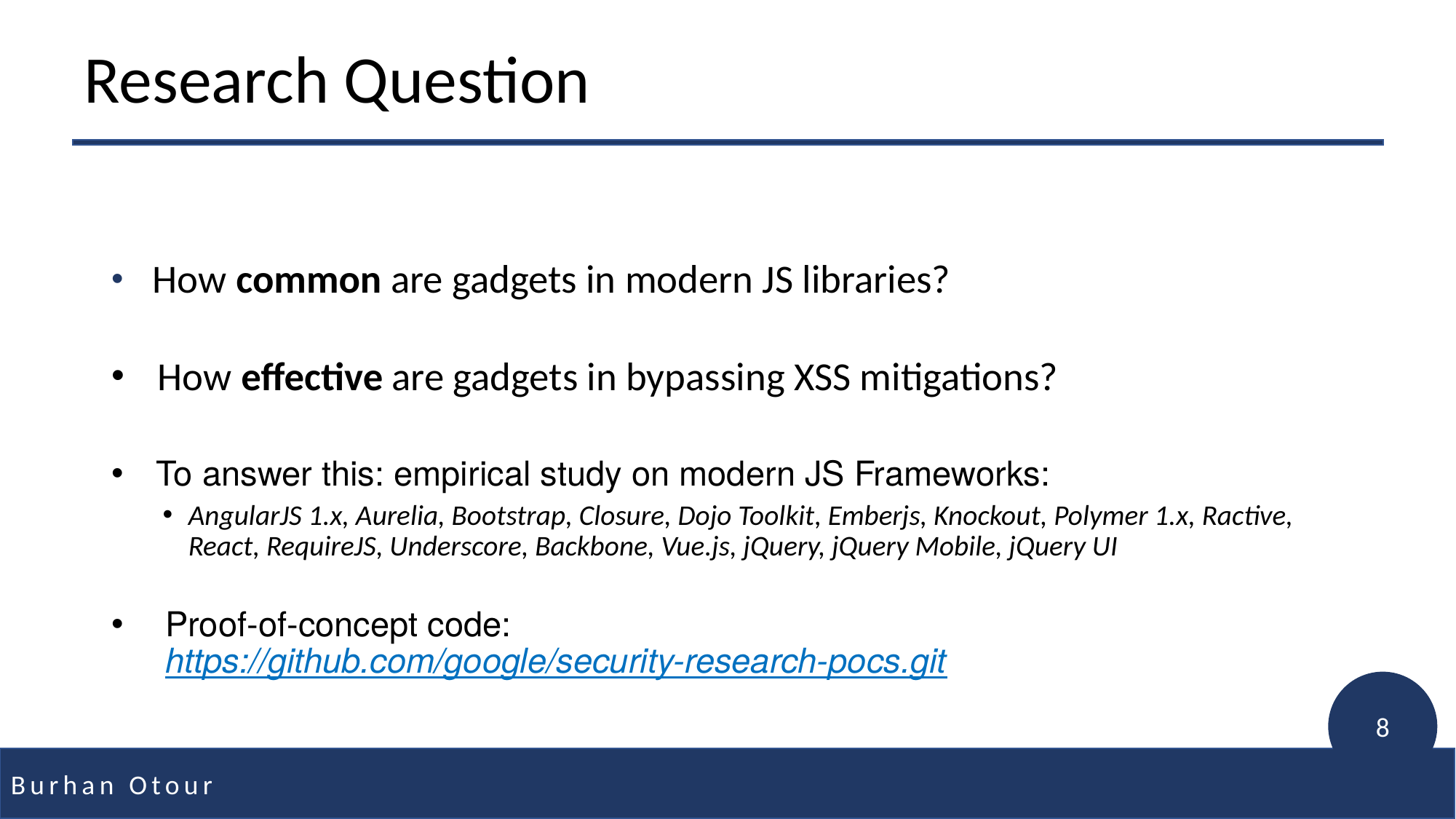

# Research Question

  How common are gadgets in modern JS libraries?
  How effective are gadgets in bypassing XSS mitigations?
  To answer this: empirical study on modern JS Frameworks:
AngularJS 1.x, Aurelia, Bootstrap, Closure, Dojo Toolkit, Emberjs, Knockout, Polymer 1.x, Ractive, React, RequireJS, Underscore, Backbone, Vue.js, jQuery, jQuery Mobile, jQuery UI
   Proof-of-concept code:
   https://github.com/google/security-research-pocs.git

8
Burhan Otour